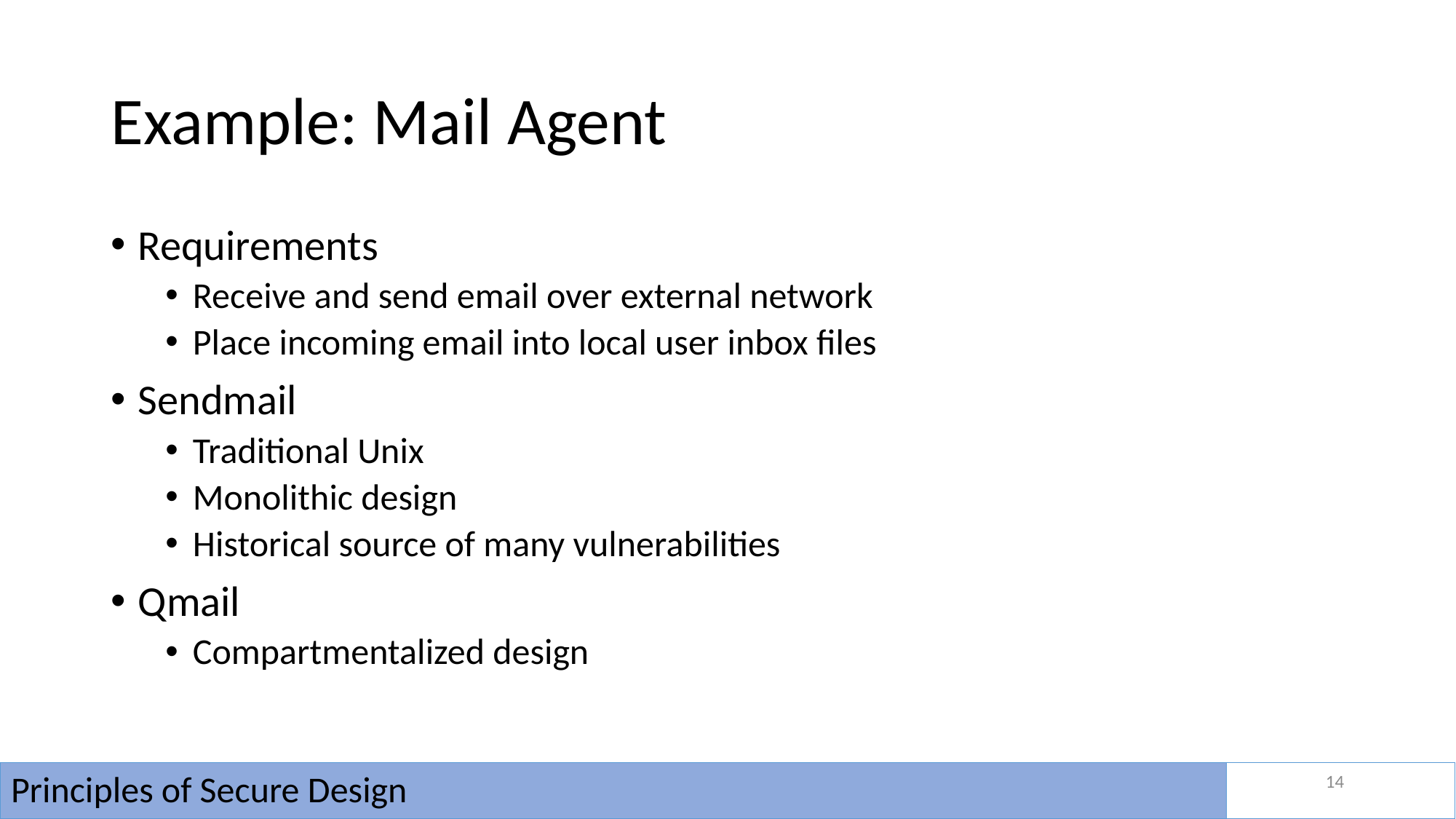

# Example: Mail Agent
Requirements
Receive and send email over external network
Place incoming email into local user inbox files
Sendmail
Traditional Unix
Monolithic design
Historical source of many vulnerabilities
Qmail
Compartmentalized design
14
Principles of Secure Design